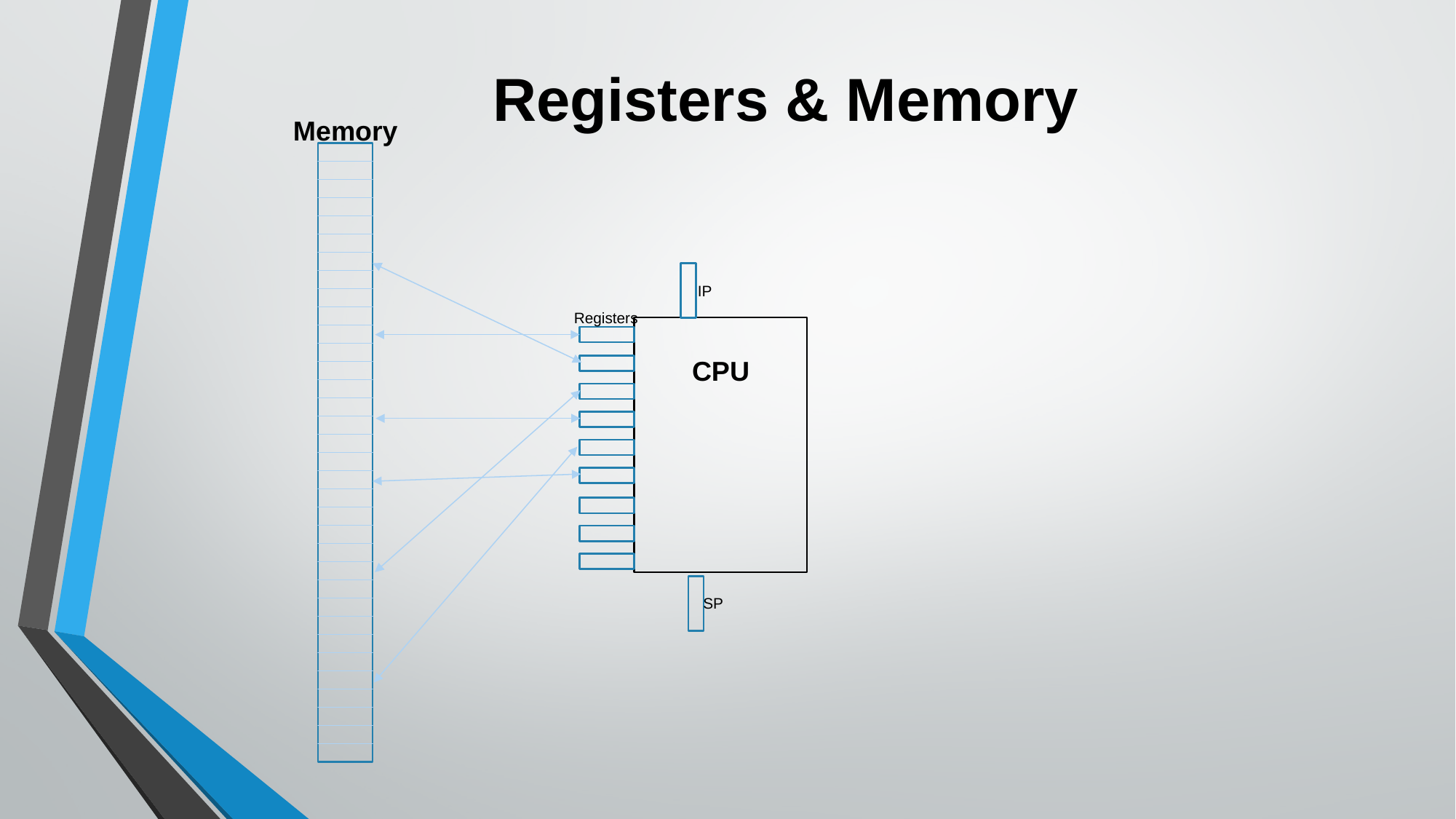

# Registers & Memory
Memory

IP

Registers

CPU

SP